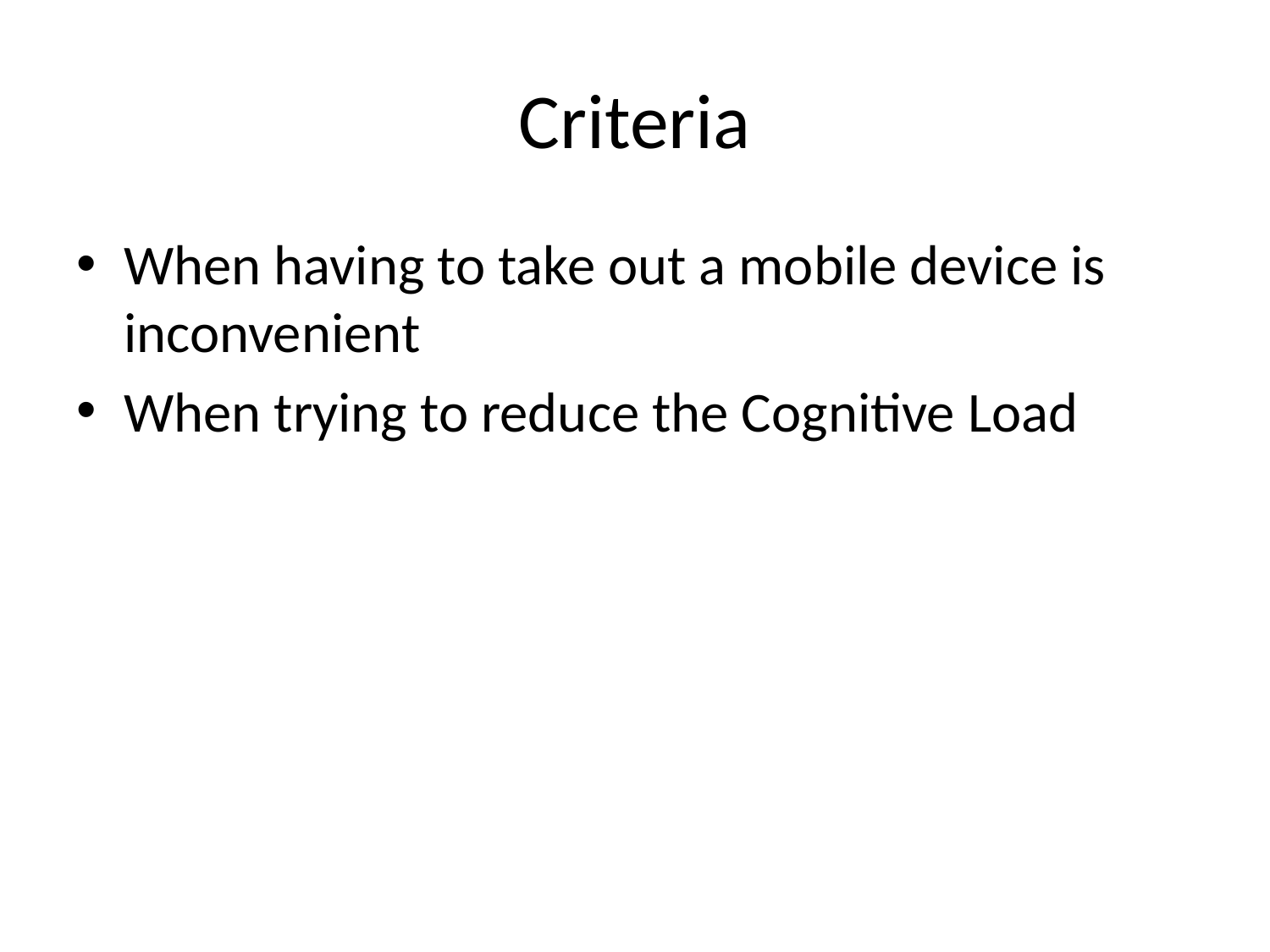

# Criteria
When having to take out a mobile device is inconvenient
When trying to reduce the Cognitive Load